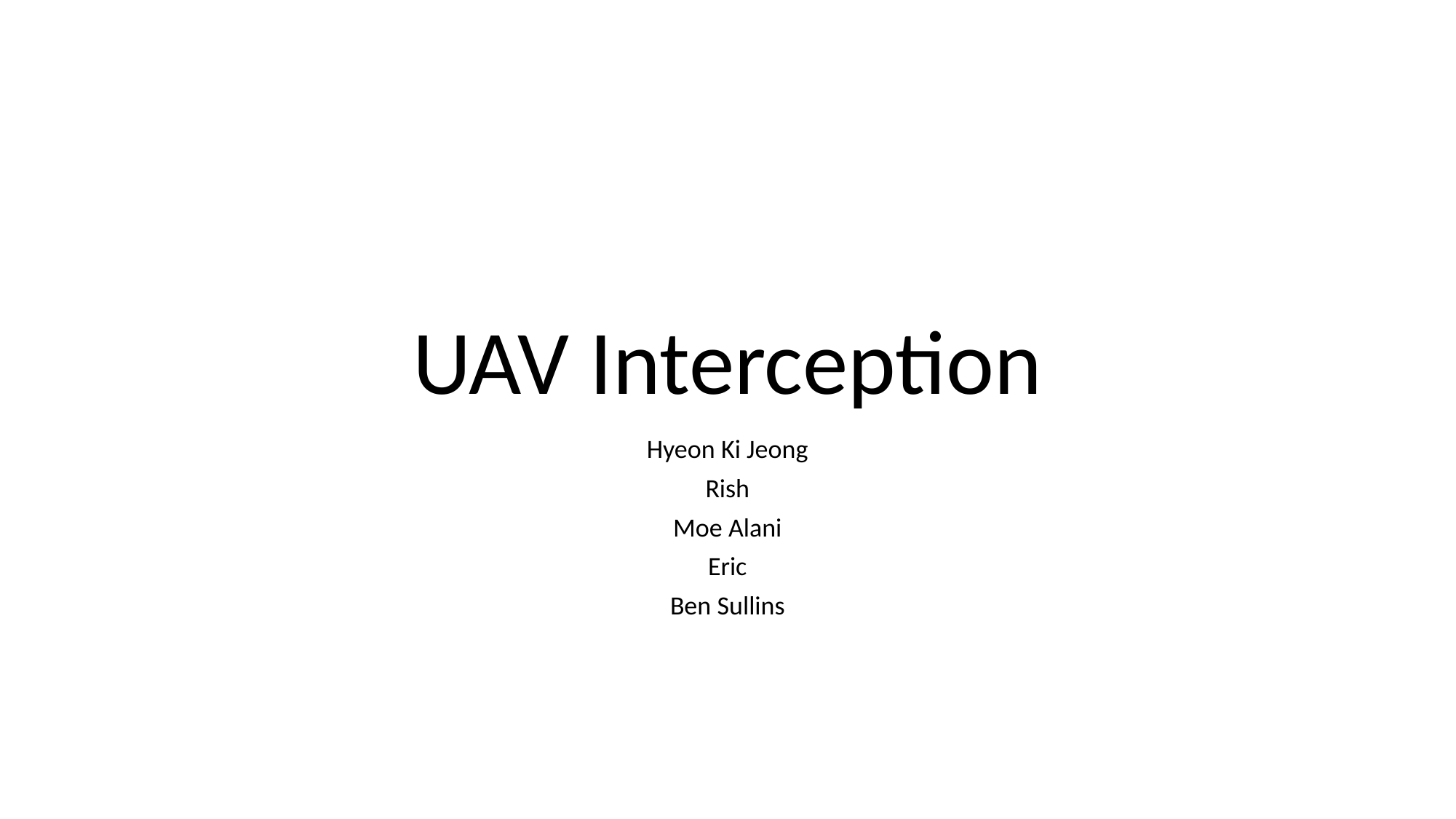

# UAV Interception
Hyeon Ki Jeong
Rish
Moe Alani
Eric
Ben Sullins